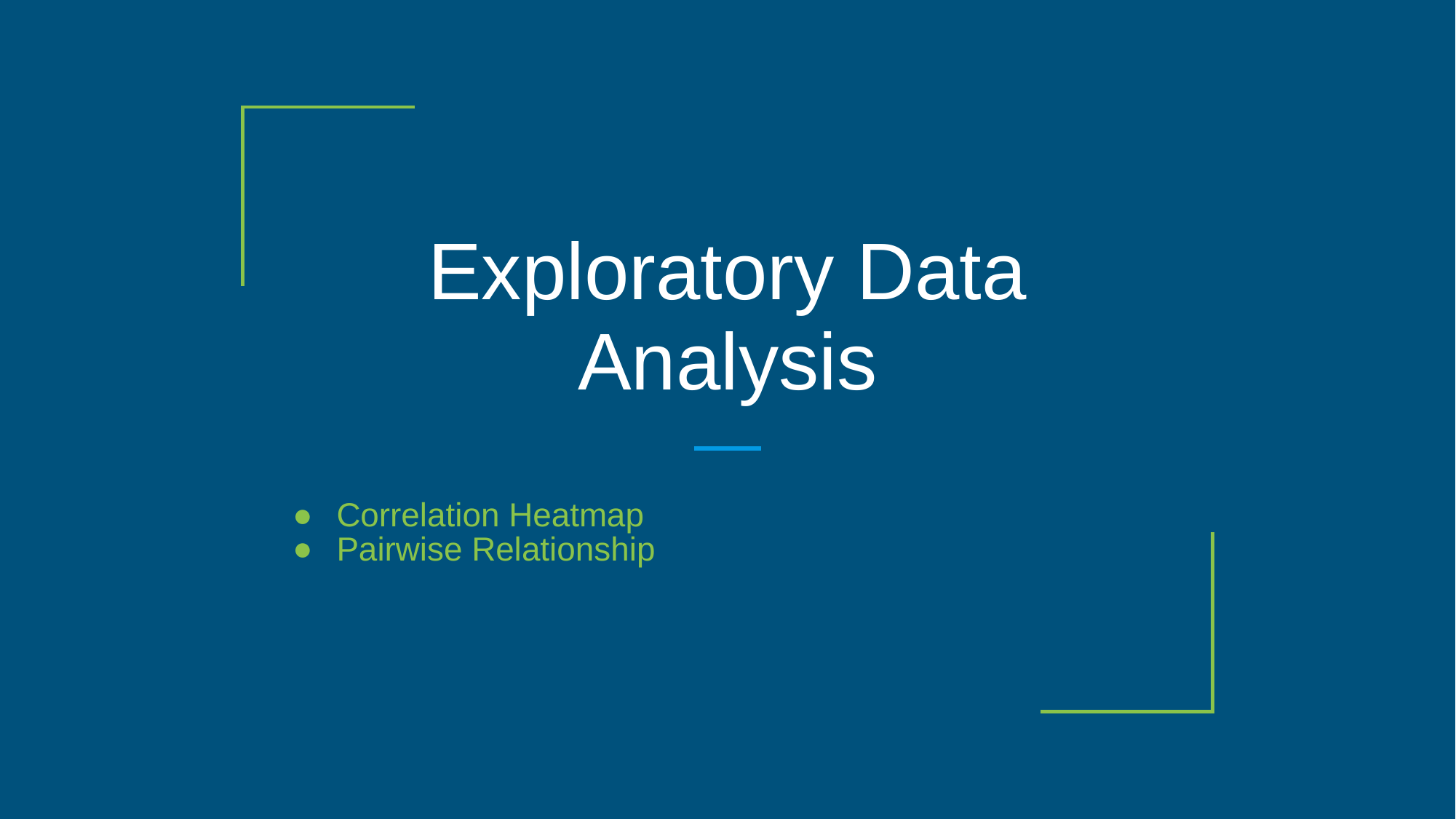

# Exploratory Data Analysis
Correlation Heatmap
Pairwise Relationship